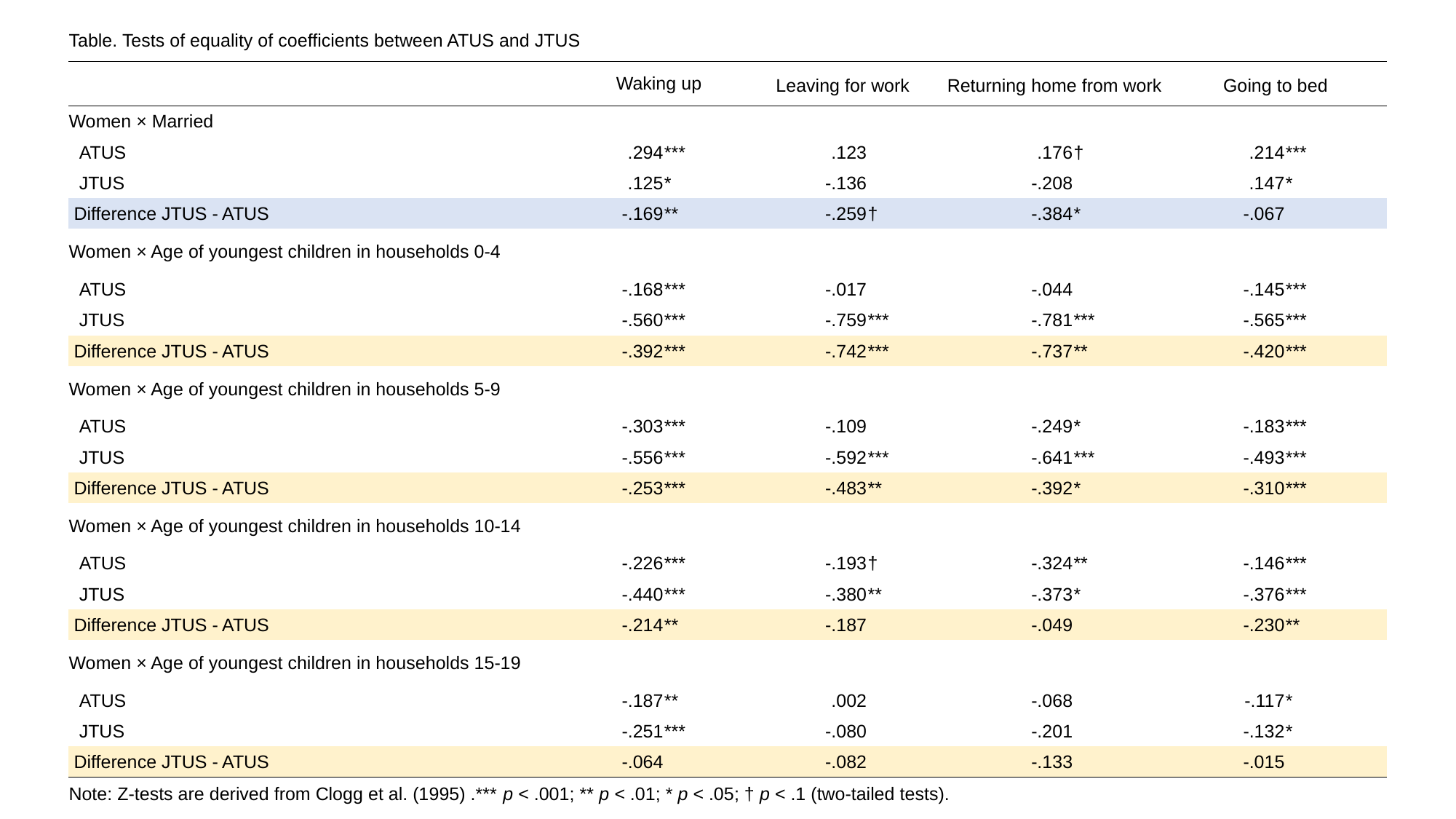

| Table. Tests of equality of coefficients between ATUS and JTUS |  |  |  |  |  |  |  |  |
| --- | --- | --- | --- | --- | --- | --- | --- | --- |
|  | Waking up |  | Leaving for work |  | Returning home from work |  | Going to bed |  |
| Women × Married |  |  |  |  |  |  |  |  |
| ATUS | .294 | \*\*\* | .123 |  | .176 | † | .214 | \*\*\* |
| JTUS | .125 | \* | -.136 |  | -.208 |  | .147 | \* |
| Difference JTUS - ATUS | -.169 | \*\* | -.259 | † | -.384 | \* | -.067 |  |
| Women × Age of youngest children in households 0-4 |  |  |  |  |  |  |  |  |
| ATUS | -.168 | \*\*\* | -.017 |  | -.044 |  | -.145 | \*\*\* |
| JTUS | -.560 | \*\*\* | -.759 | \*\*\* | -.781 | \*\*\* | -.565 | \*\*\* |
| Difference JTUS - ATUS | -.392 | \*\*\* | -.742 | \*\*\* | -.737 | \*\* | -.420 | \*\*\* |
| Women × Age of youngest children in households 5-9 |  |  |  |  |  |  |  |  |
| ATUS | -.303 | \*\*\* | -.109 |  | -.249 | \* | -.183 | \*\*\* |
| JTUS | -.556 | \*\*\* | -.592 | \*\*\* | -.641 | \*\*\* | -.493 | \*\*\* |
| Difference JTUS - ATUS | -.253 | \*\*\* | -.483 | \*\* | -.392 | \* | -.310 | \*\*\* |
| Women × Age of youngest children in households 10-14 |  |  |  |  |  |  |  |  |
| ATUS | -.226 | \*\*\* | -.193 | † | -.324 | \*\* | -.146 | \*\*\* |
| JTUS | -.440 | \*\*\* | -.380 | \*\* | -.373 | \* | -.376 | \*\*\* |
| Difference JTUS - ATUS | -.214 | \*\* | -.187 |  | -.049 |  | -.230 | \*\* |
| Women × Age of youngest children in households 15-19 |  |  |  |  |  |  |  |  |
| ATUS | -.187 | \*\* | .002 |  | -.068 |  | -.117 | \* |
| JTUS | -.251 | \*\*\* | -.080 |  | -.201 |  | -.132 | \* |
| Difference JTUS - ATUS | -.064 |  | -.082 |  | -.133 |  | -.015 |  |
| Note: Z-tests are derived from Clogg et al. (1995) .\*\*\* p < .001; \*\* p < .01; \* p < .05; † p < .1 (two-tailed tests). |  |  |  |  |  |  |  |  |
#
26